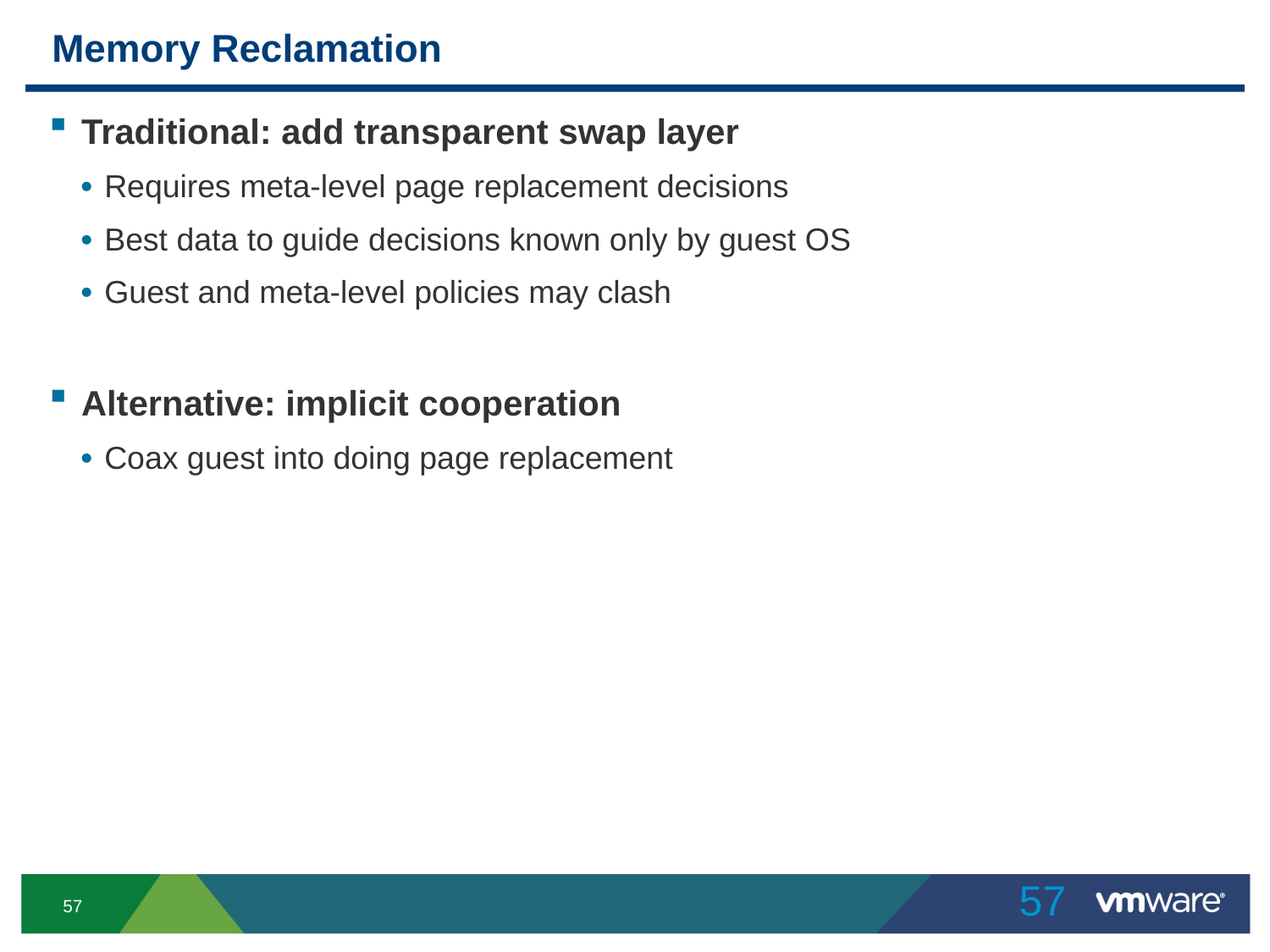

# Memory Reclamation
Traditional: add transparent swap layer
Requires meta-level page replacement decisions
Best data to guide decisions known only by guest OS
Guest and meta-level policies may clash

Alternative: implicit cooperation
Coax guest into doing page replacement

57